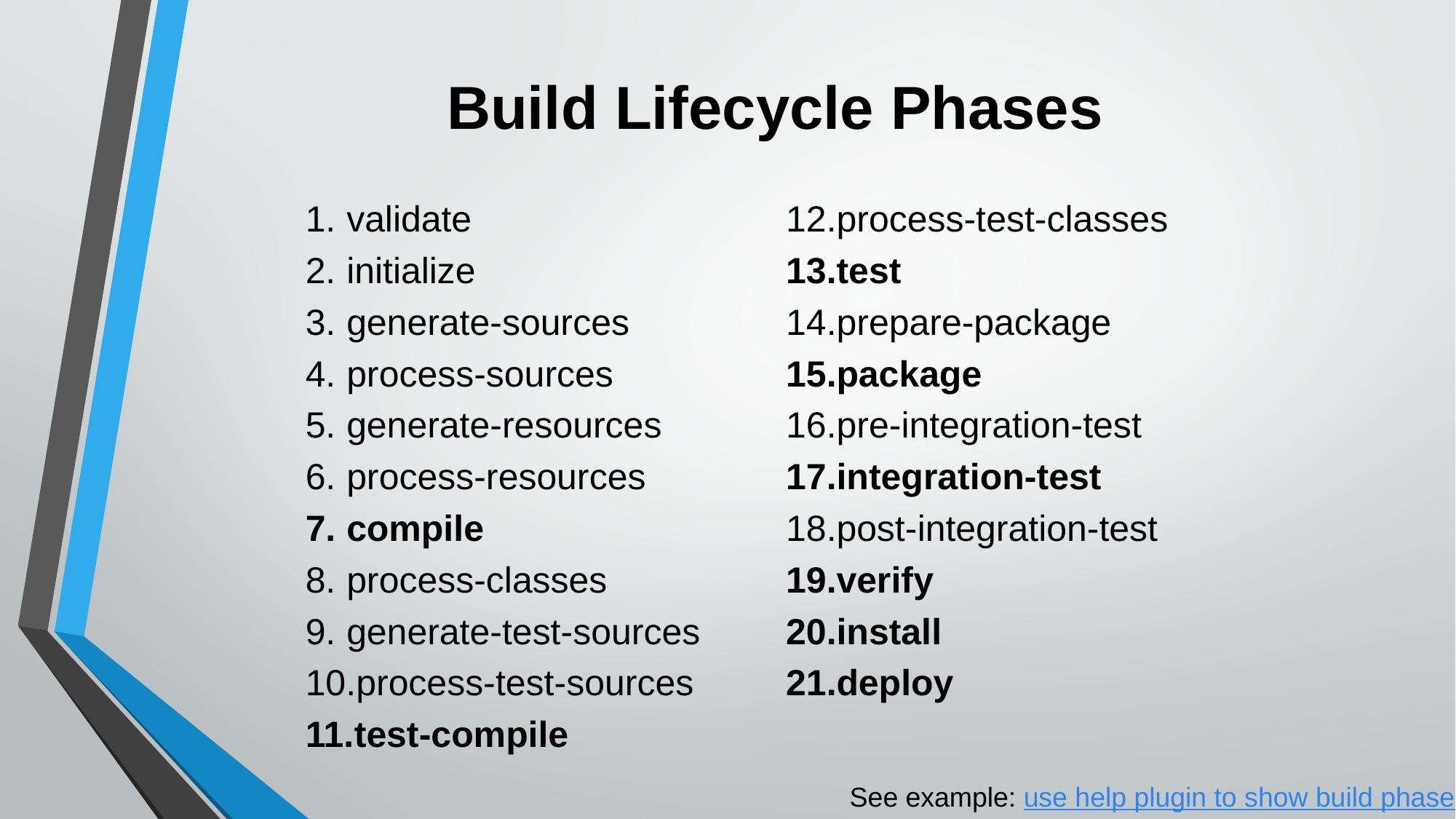

# Build Lifecycle Phases
| validate | process-test-classes |
| --- | --- |
| initialize | test |
| generate-sources | prepare-package |
| process-sources | package |
| generate-resources | pre-integration-test |
| process-resources | integration-test |
| compile | post-integration-test |
| process-classes | verify |
| generate-test-sources | install |
| process-test-sources | deploy |
| test-compile |  |
See example: use help plugin to show build phases